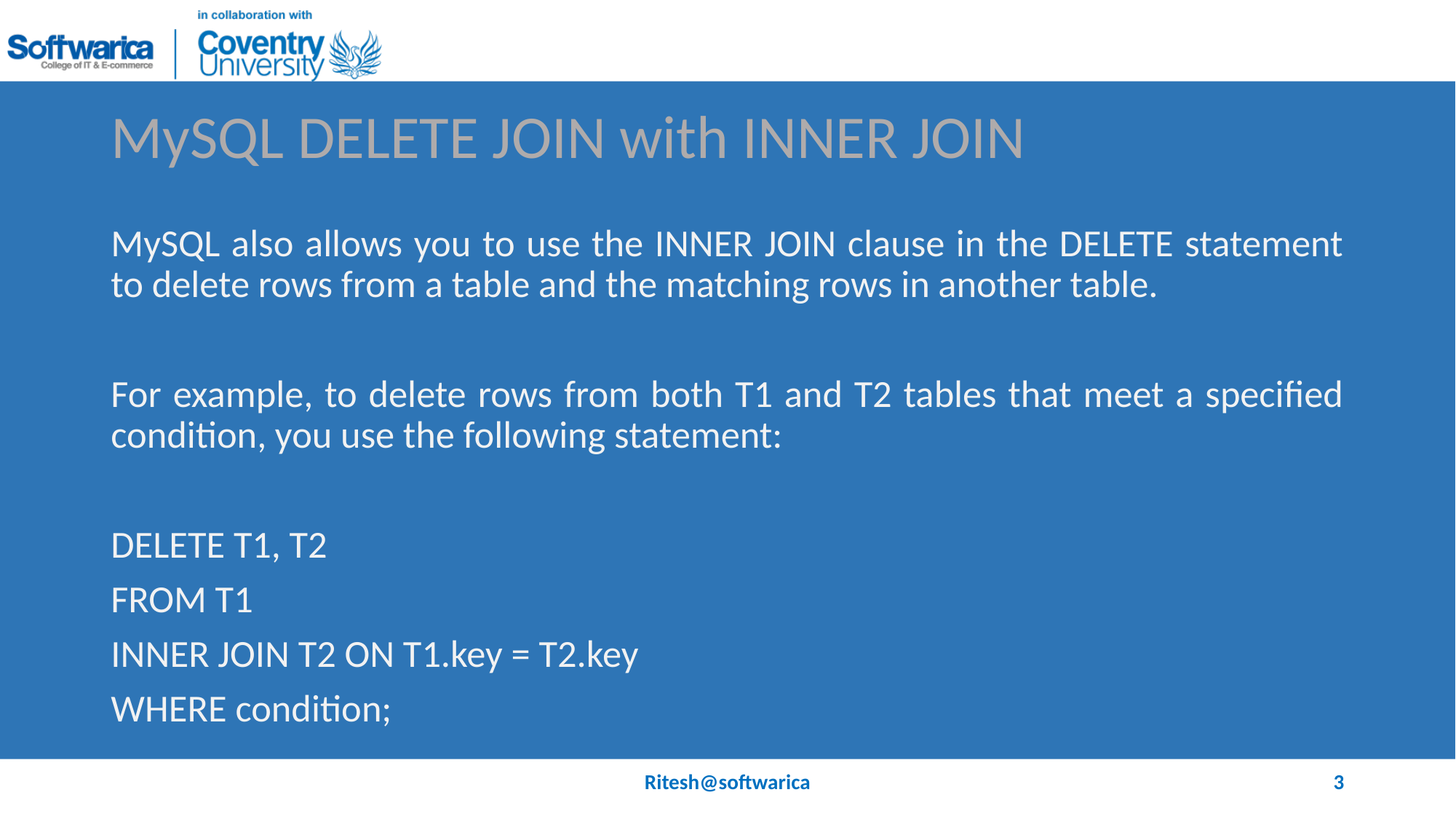

# MySQL DELETE JOIN with INNER JOIN
MySQL also allows you to use the INNER JOIN clause in the DELETE statement to delete rows from a table and the matching rows in another table.

For example, to delete rows from both T1 and T2 tables that meet a specified condition, you use the following statement:

DELETE T1, T2
FROM T1
INNER JOIN T2 ON T1.key = T2.key
WHERE condition;
Ritesh@softwarica
3